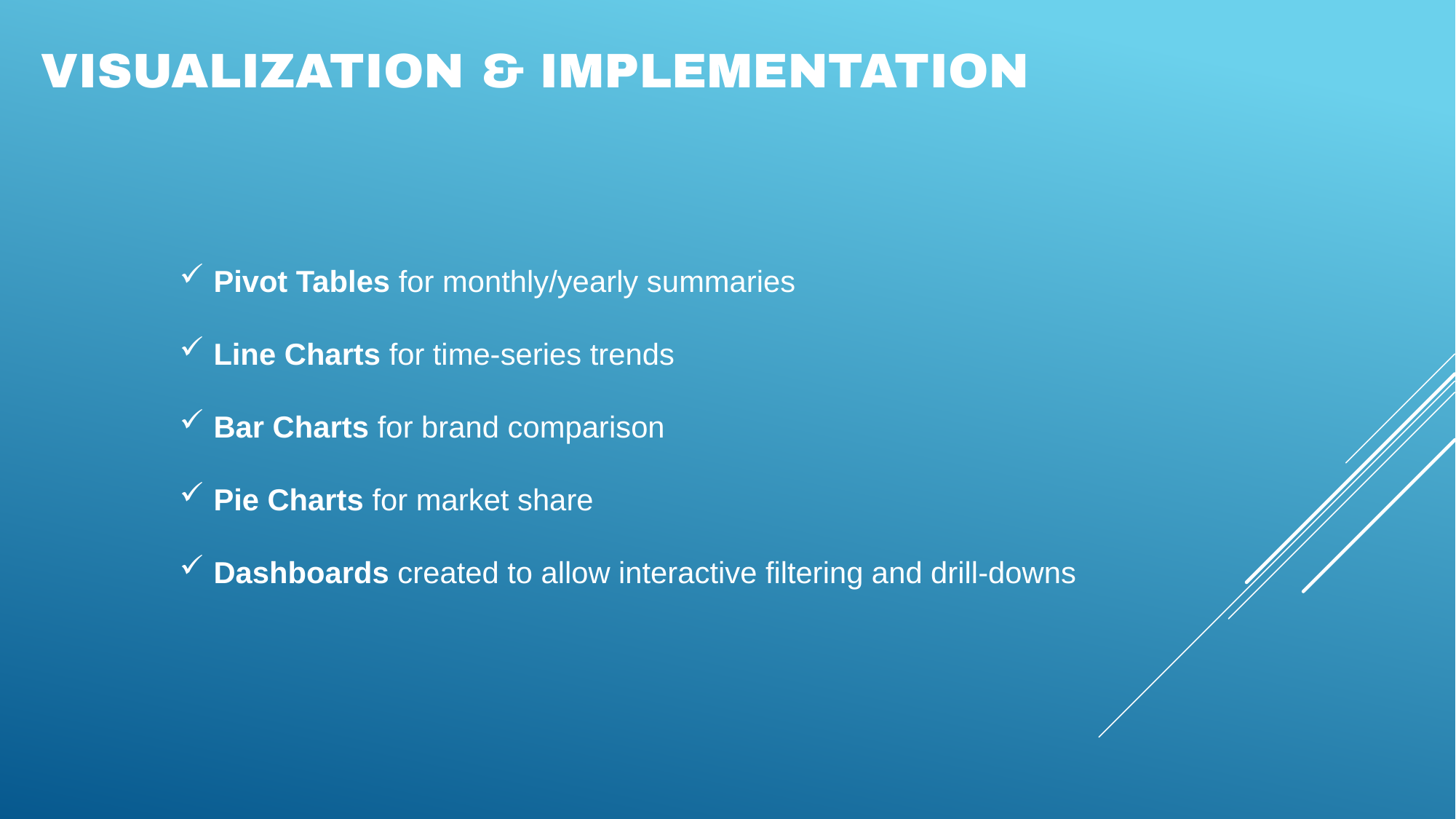

# VISUALIZATION & IMPLEMENTATION
Pivot Tables for monthly/yearly summaries

Line Charts for time-series trends

Bar Charts for brand comparison

Pie Charts for market share

Dashboards created to allow interactive filtering and drill-downs